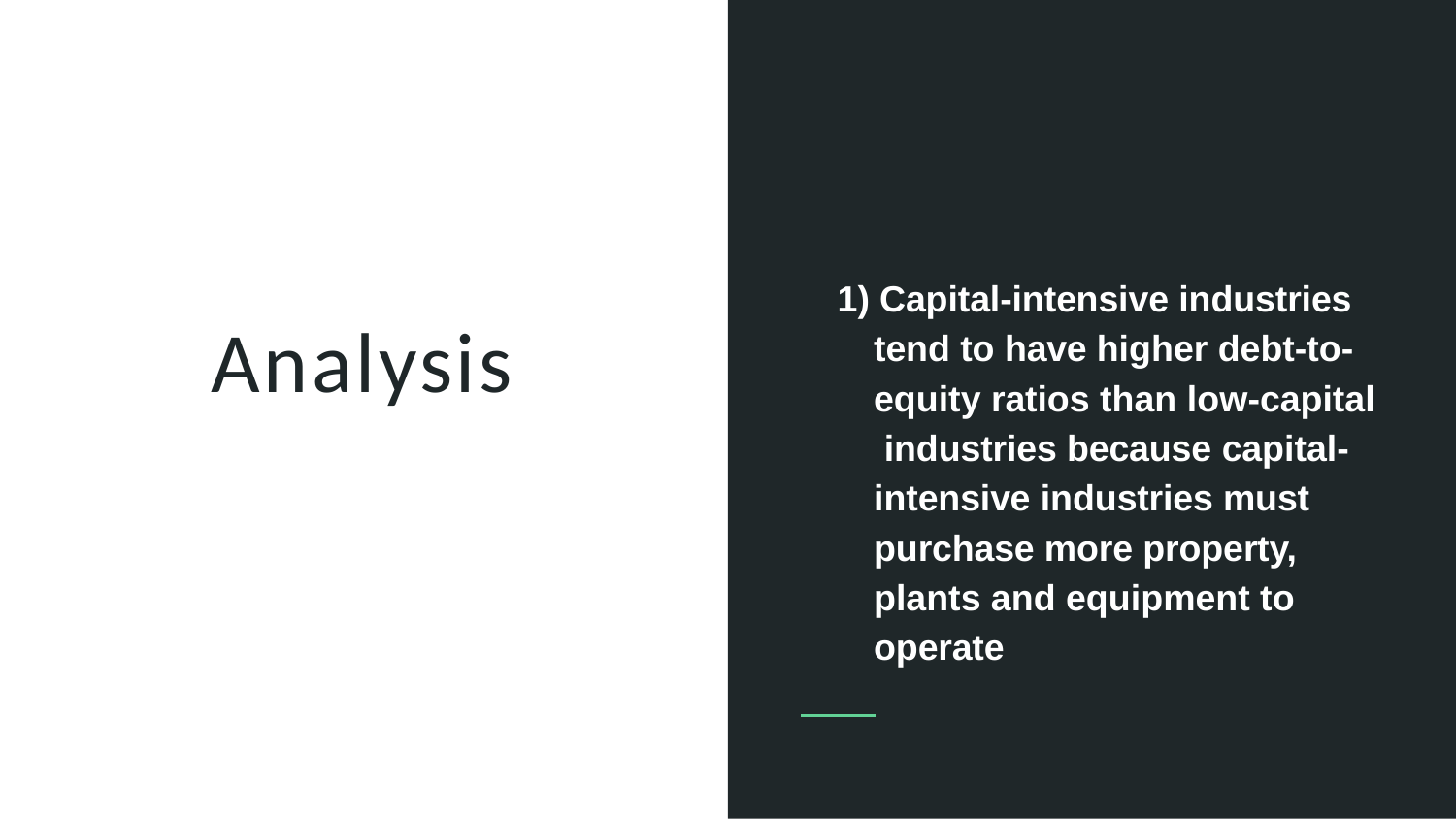

1) Capital-intensive industries  tend to have higher debt-to-  equity ratios than low-capital  industries because capital-  intensive industries must  purchase more property,  plants and equipment to  operate
Analysis